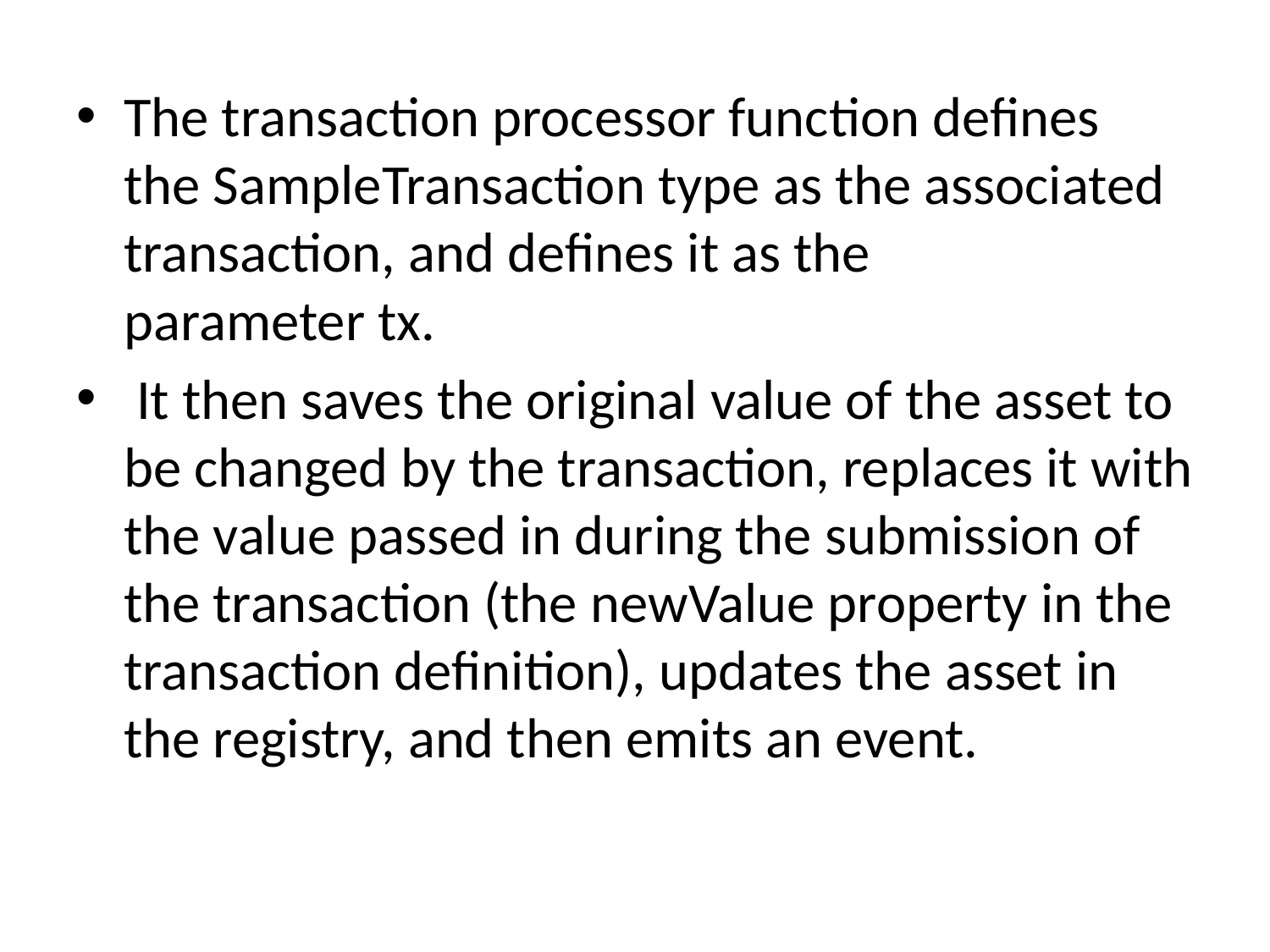

The transaction processor function defines the SampleTransaction type as the associated transaction, and defines it as the parameter tx.
 It then saves the original value of the asset to be changed by the transaction, replaces it with the value passed in during the submission of the transaction (the newValue property in the transaction definition), updates the asset in the registry, and then emits an event.